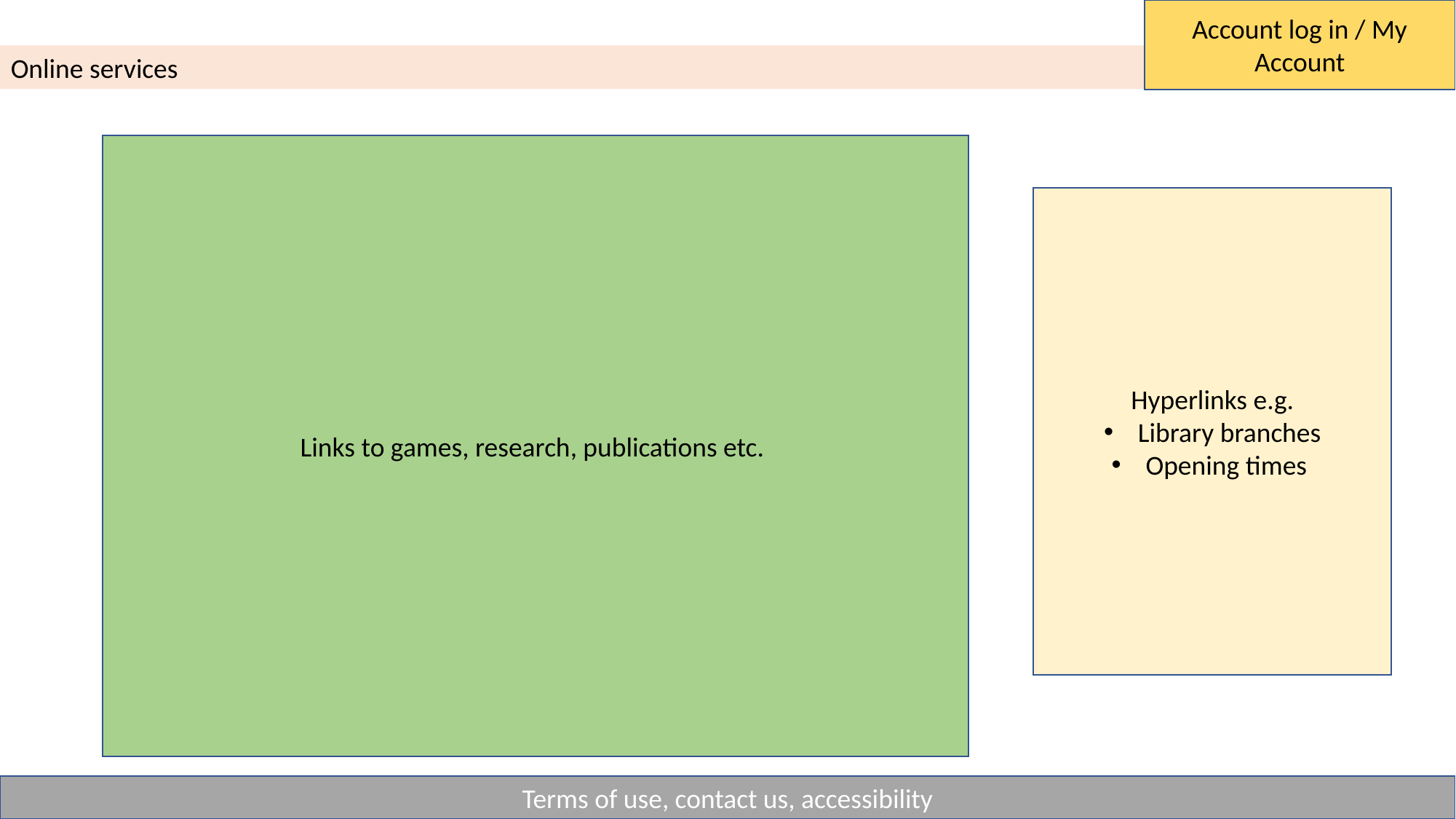

Account log in / My Account
Online services
Links to games, research, publications etc.
Hyperlinks e.g.
Library branches
Opening times
Terms of use, contact us, accessibility